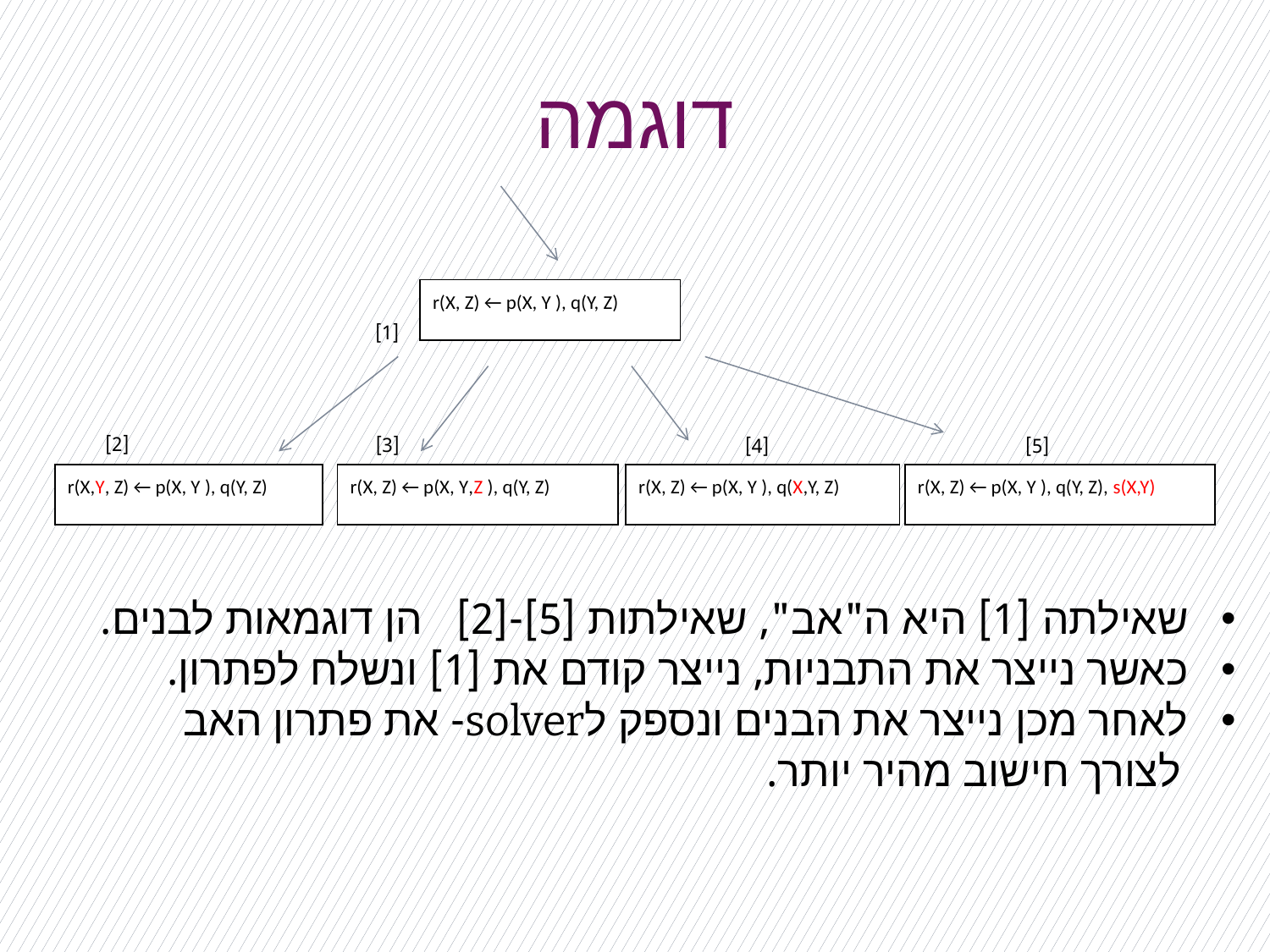

# דוגמה
r(X, Z) ← p(X, Y ), q(Y, Z)

r(X,Y, Z) ← p(X, Y ), q(Y, Z)

r(X, Z) ← p(X, Y,Z ), q(Y, Z)

r(X, Z) ← p(X, Y ), q(X,Y, Z)

r(X, Z) ← p(X, Y ), q(Y, Z), s(X,Y)

[1]
[2]
[3]
[4]
[5]
שאילתה [1] היא ה"אב", שאילתות [5]-[2]   הן דוגמאות לבנים.
כאשר נייצר את התבניות, נייצר קודם את [1] ונשלח לפתרון.
לאחר מכן נייצר את הבנים ונספק לsolver- את פתרון האב
     לצורך חישוב מהיר יותר.